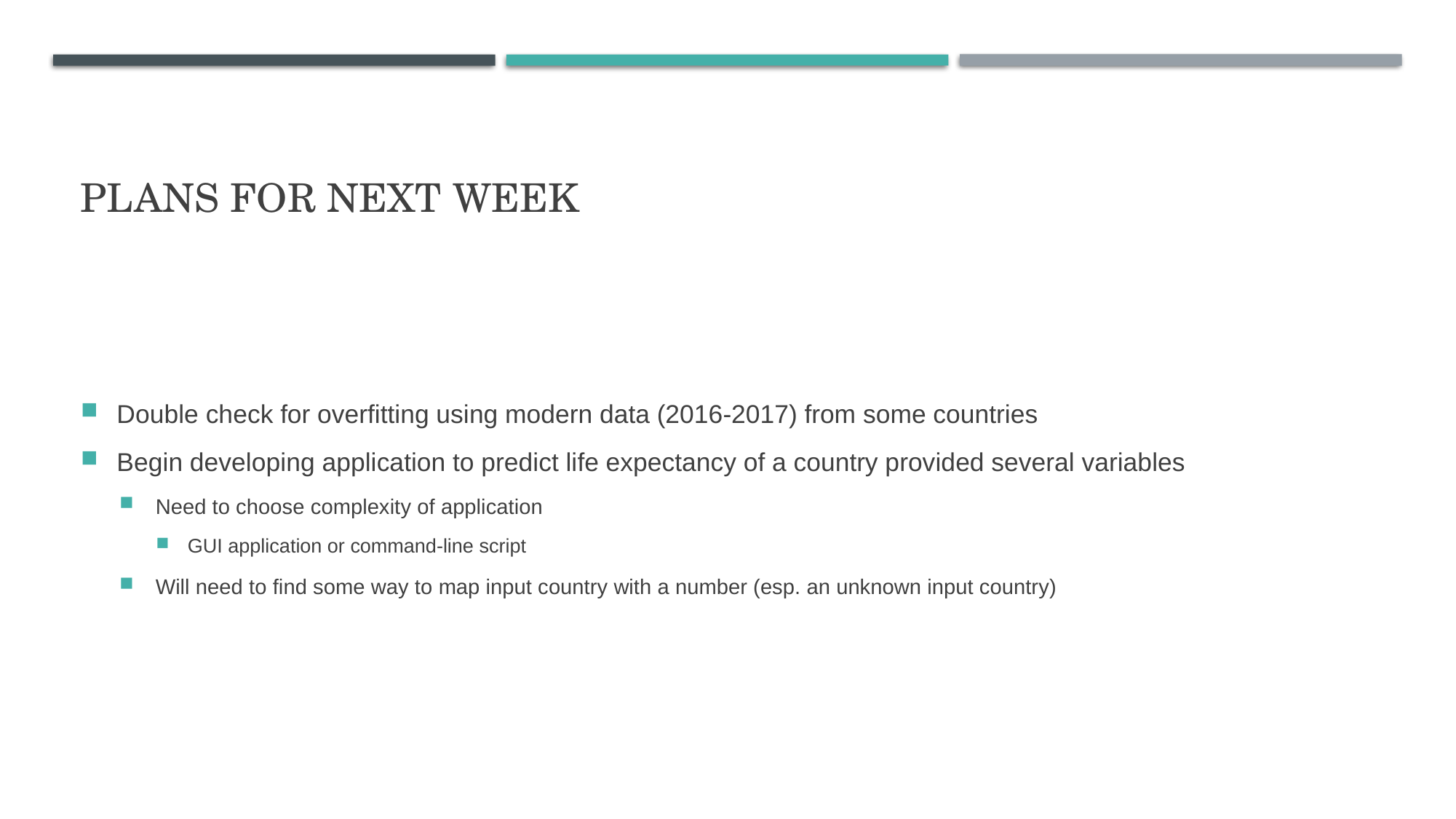

# Plans for Next week
Double check for overfitting using modern data (2016-2017) from some countries
Begin developing application to predict life expectancy of a country provided several variables
Need to choose complexity of application
GUI application or command-line script
Will need to find some way to map input country with a number (esp. an unknown input country)